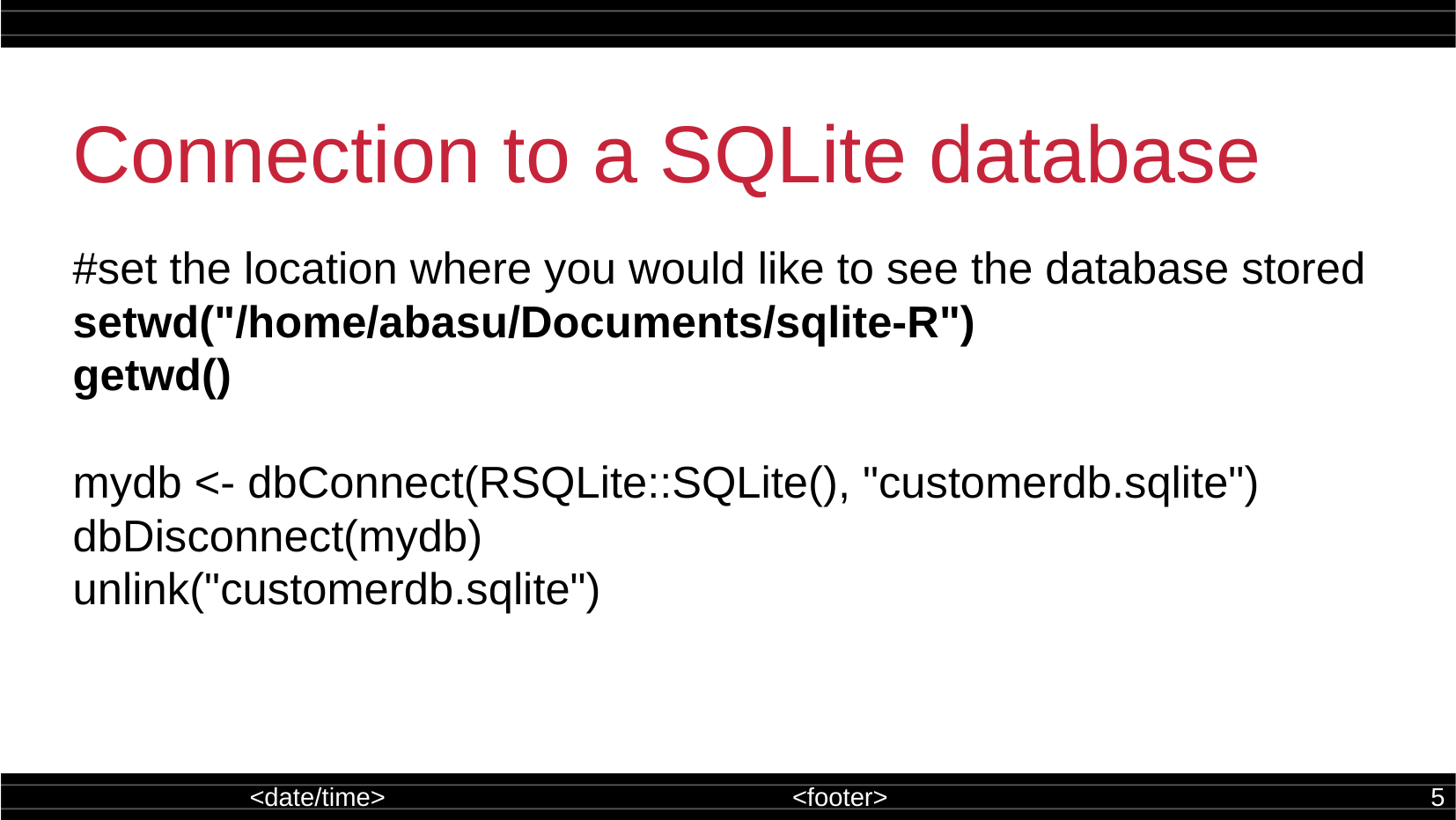

Connection to a SQLite database
#set the location where you would like to see the database stored
setwd("/home/abasu/Documents/sqlite-R")
getwd()

mydb <- dbConnect(RSQLite::SQLite(), "customerdb.sqlite")
dbDisconnect(mydb)
unlink("customerdb.sqlite")